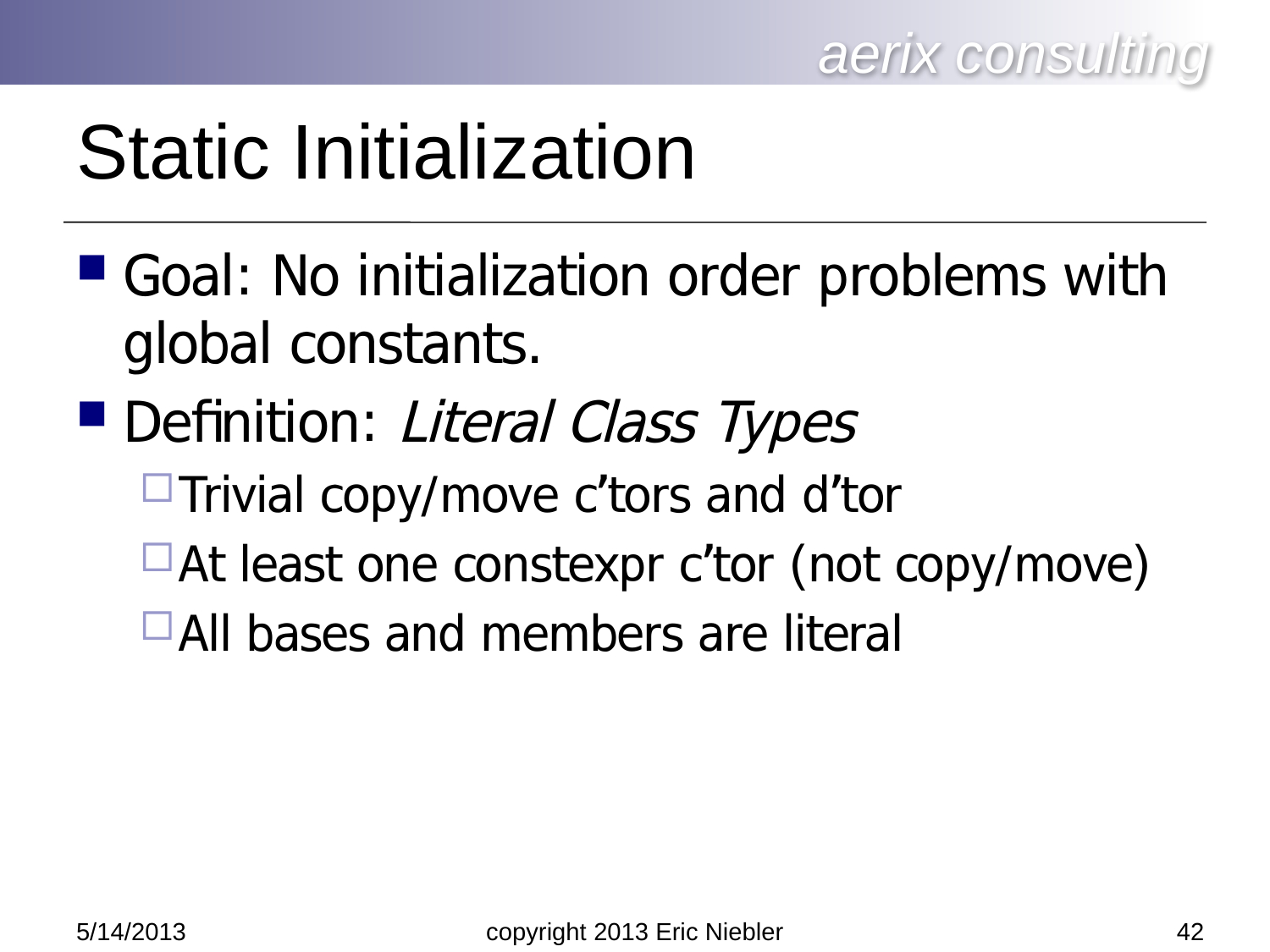

# Static Initialization
Goal: No initialization order problems with global constants.
Definition: Literal Class Types
Trivial copy/move c’tors and d’tor
At least one constexpr c’tor (not copy/move)
All bases and members are literal
42
5/14/2013
copyright 2013 Eric Niebler